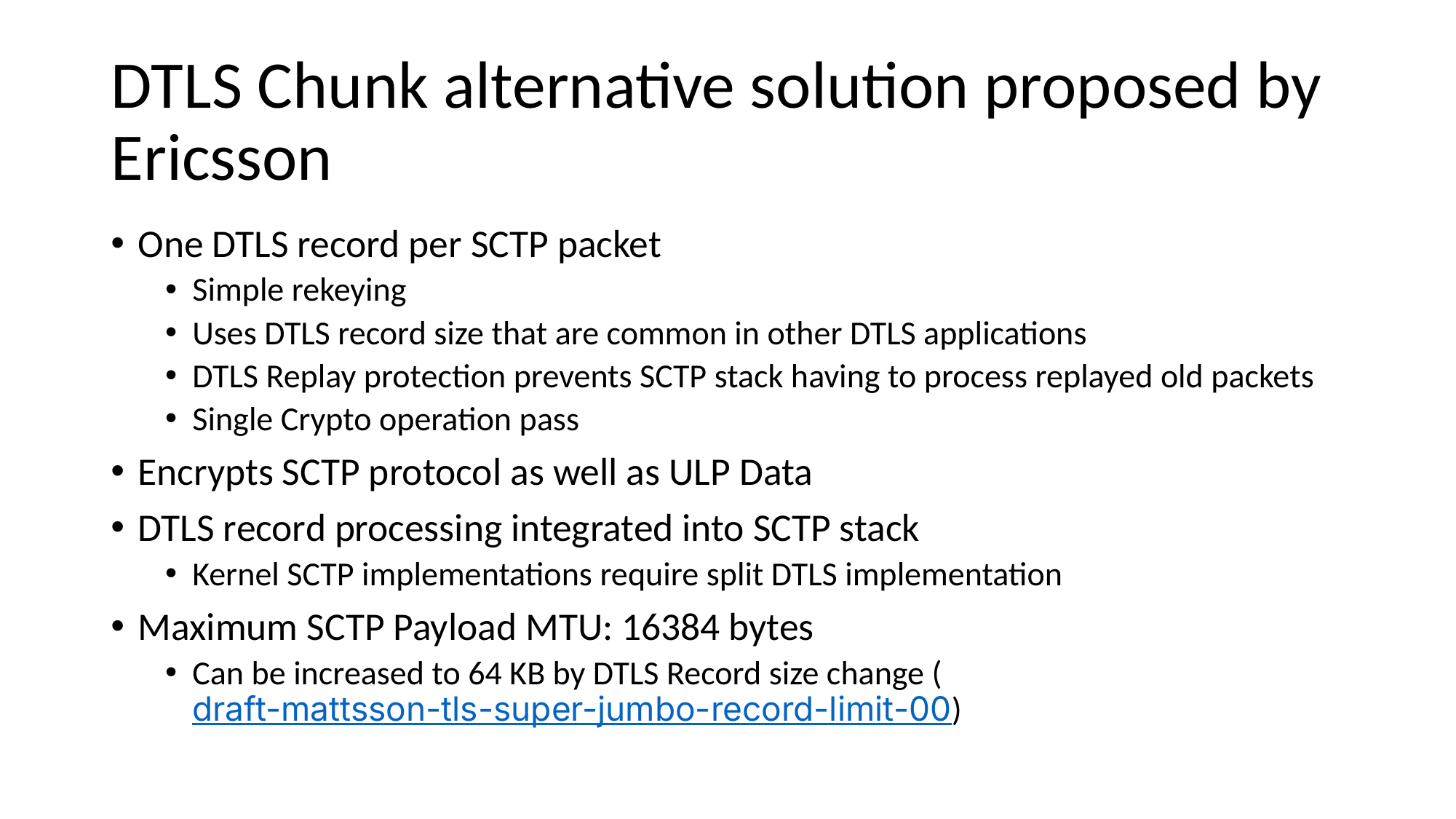

# DTLS Chunk alternative solution proposed by Ericsson
One DTLS record per SCTP packet
Simple rekeying
Uses DTLS record size that are common in other DTLS applications
DTLS Replay protection prevents SCTP stack having to process replayed old packets
Single Crypto operation pass
Encrypts SCTP protocol as well as ULP Data
DTLS record processing integrated into SCTP stack
Kernel SCTP implementations require split DTLS implementation
Maximum SCTP Payload MTU: 16384 bytes
Can be increased to 64 KB by DTLS Record size change (draft-mattsson-tls-super-jumbo-record-limit-00)